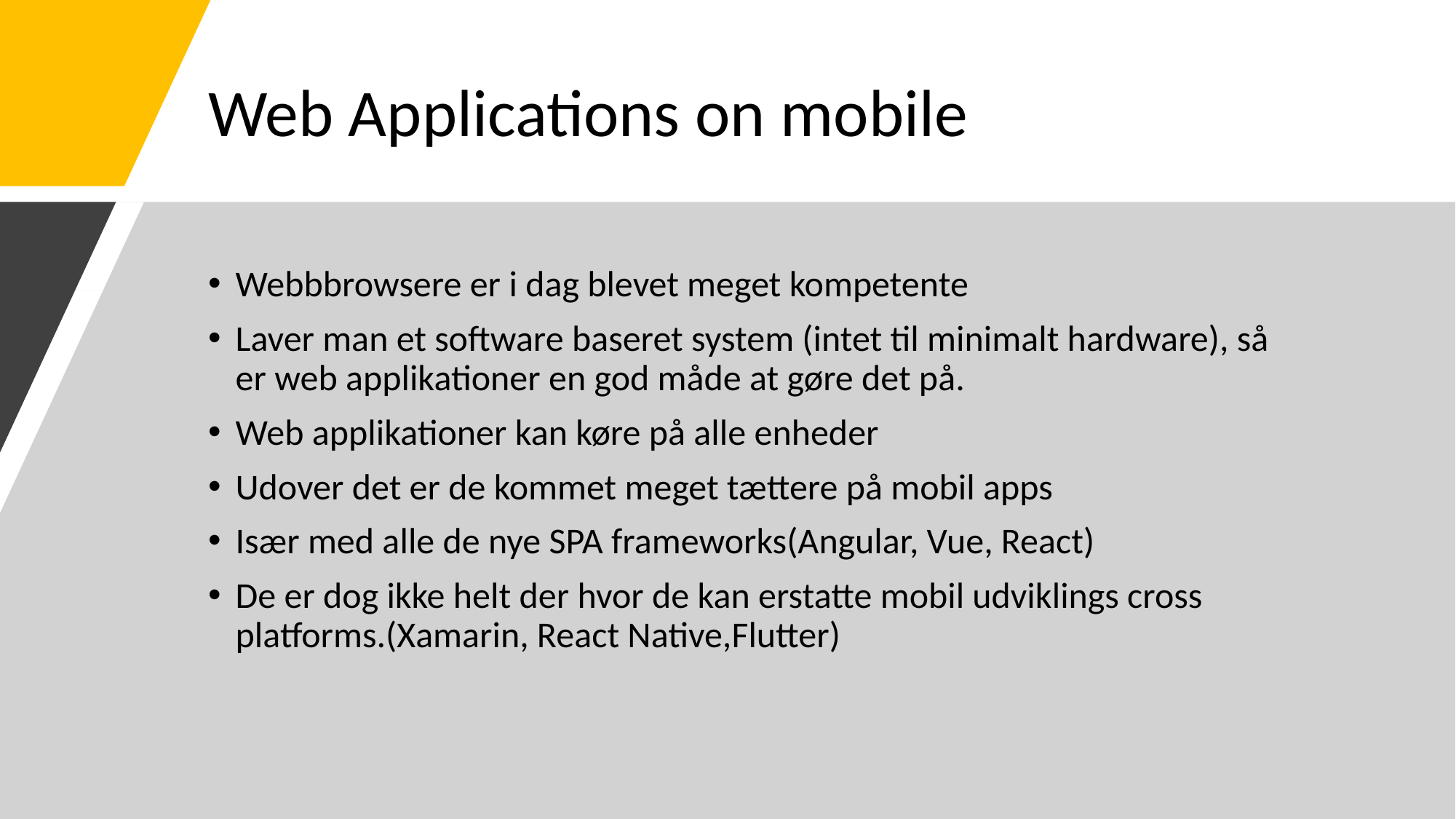

# Web Applications on mobile

Webbbrowsere er i dag blevet meget kompetente
Laver man et software baseret system (intet til minimalt hardware), så er web applikationer en god måde at gøre det på.
Web applikationer kan køre på alle enheder
Udover det er de kommet meget tættere på mobil apps
Især med alle de nye SPA frameworks(Angular, Vue, React)
De er dog ikke helt der hvor de kan erstatte mobil udviklings cross platforms.(Xamarin, React Native,Flutter)